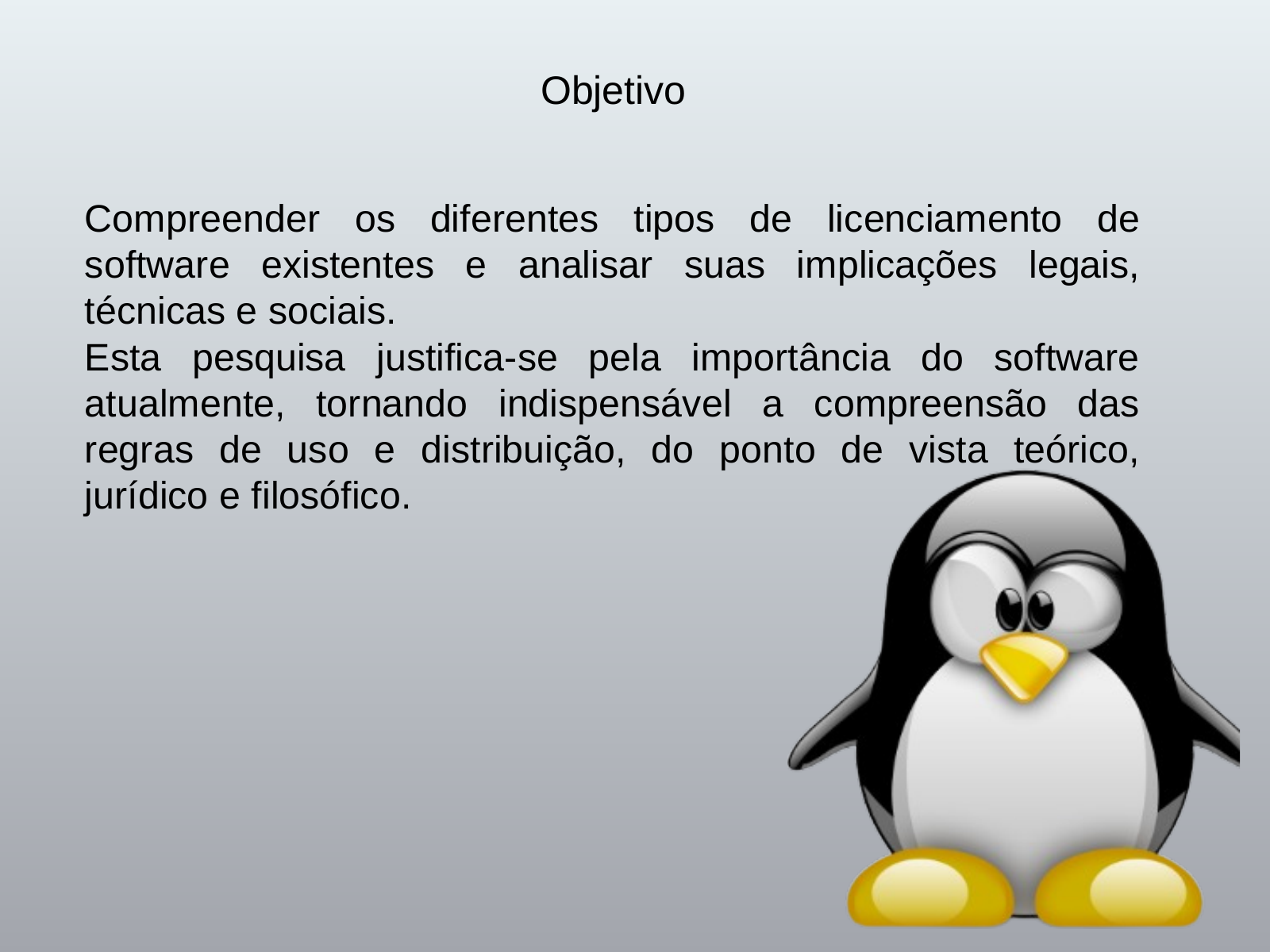

Objetivo
Compreender os diferentes tipos de licenciamento de software existentes e analisar suas implicações legais, técnicas e sociais.
Esta pesquisa justifica-se pela importância do software atualmente, tornando indispensável a compreensão das regras de uso e distribuição, do ponto de vista teórico, jurídico e filosófico.